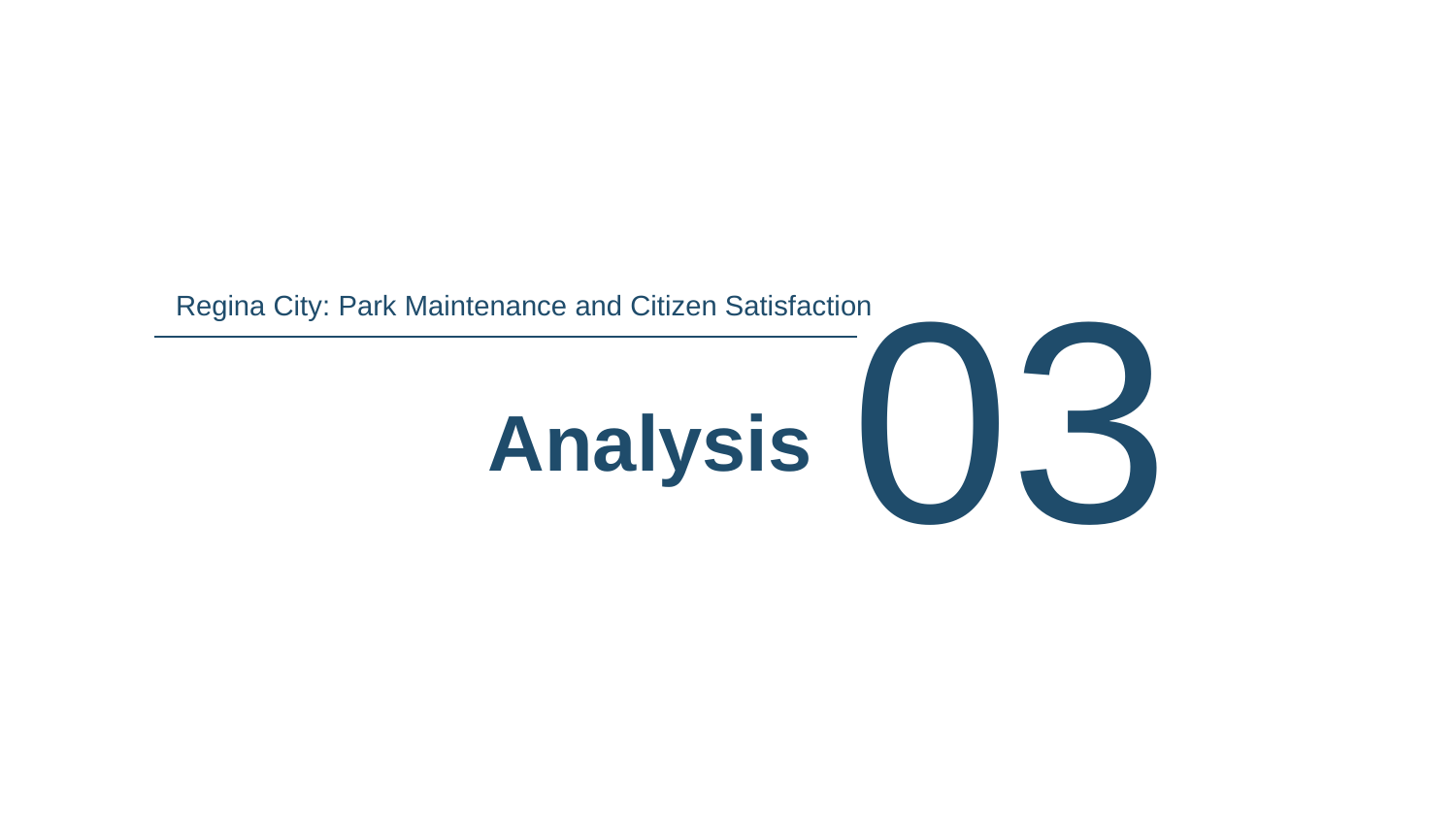

03
Regina City: Park Maintenance and Citizen Satisfaction
Analysis